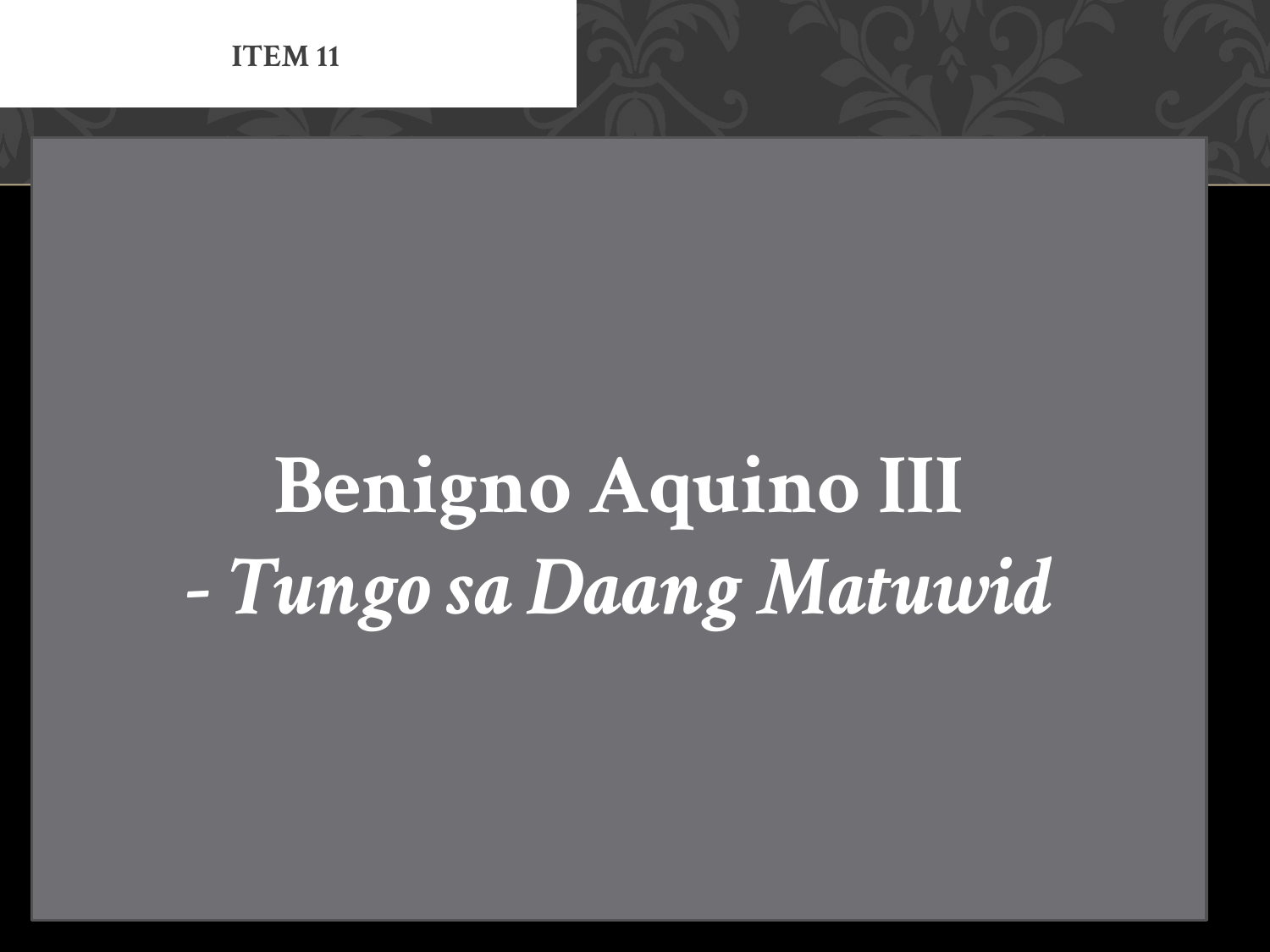

# Item 11
Benigno Aquino III
- Tungo sa Daang Matuwid